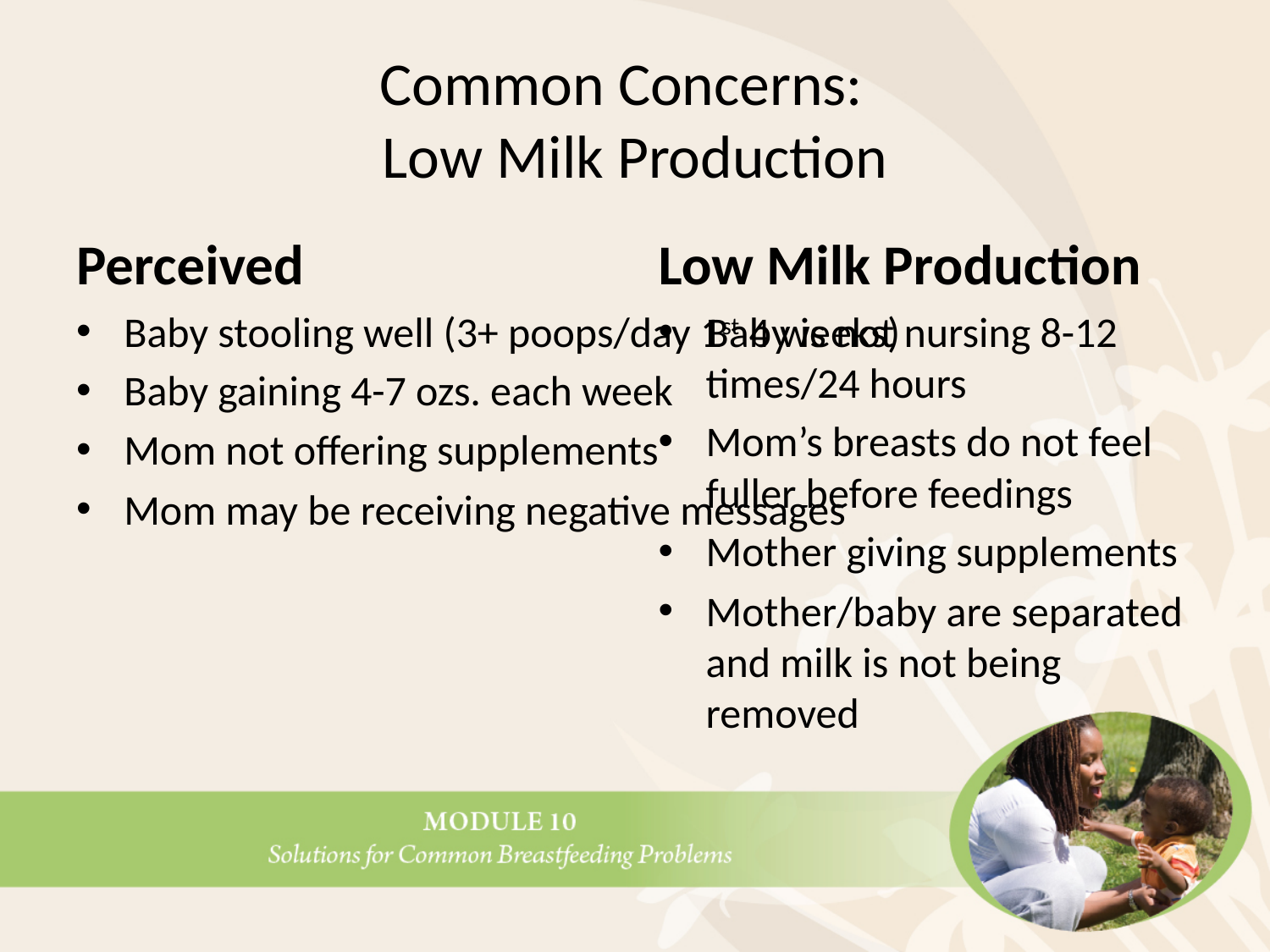

# Common Concerns: Low Milk Production
Perceived
Baby stooling well (3+ poops/day 1st 4 weeks)
Baby gaining 4-7 ozs. each week
Mom not offering supplements
Mom may be receiving negative messages
Low Milk Production
Baby is not nursing 8-12 times/24 hours
Mom’s breasts do not feel fuller before feedings
Mother giving supplements
Mother/baby are separated and milk is not being removed